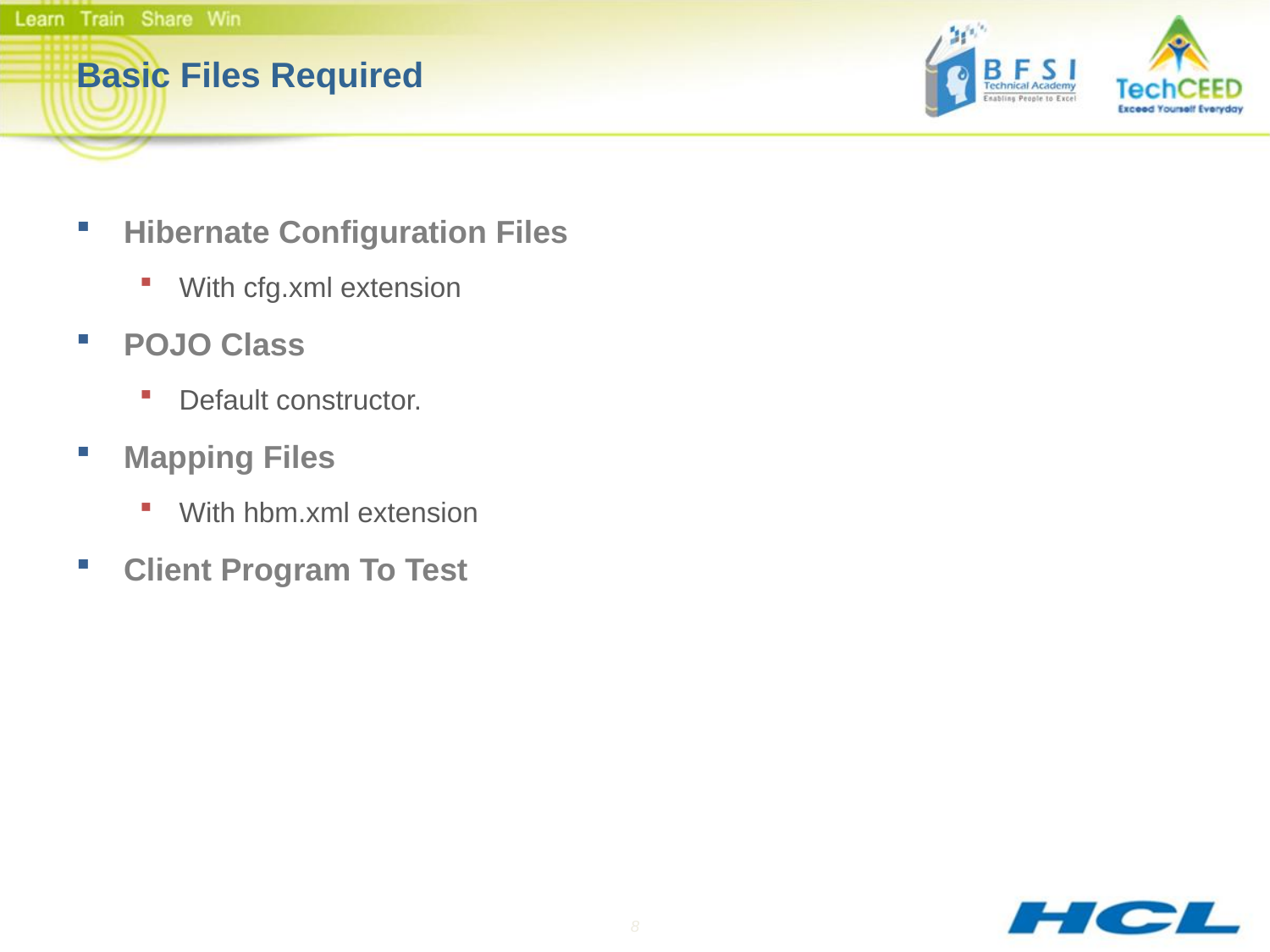

# Basic Files Required
Hibernate Configuration Files
With cfg.xml extension
POJO Class
Default constructor.
Mapping Files
With hbm.xml extension
Client Program To Test

8